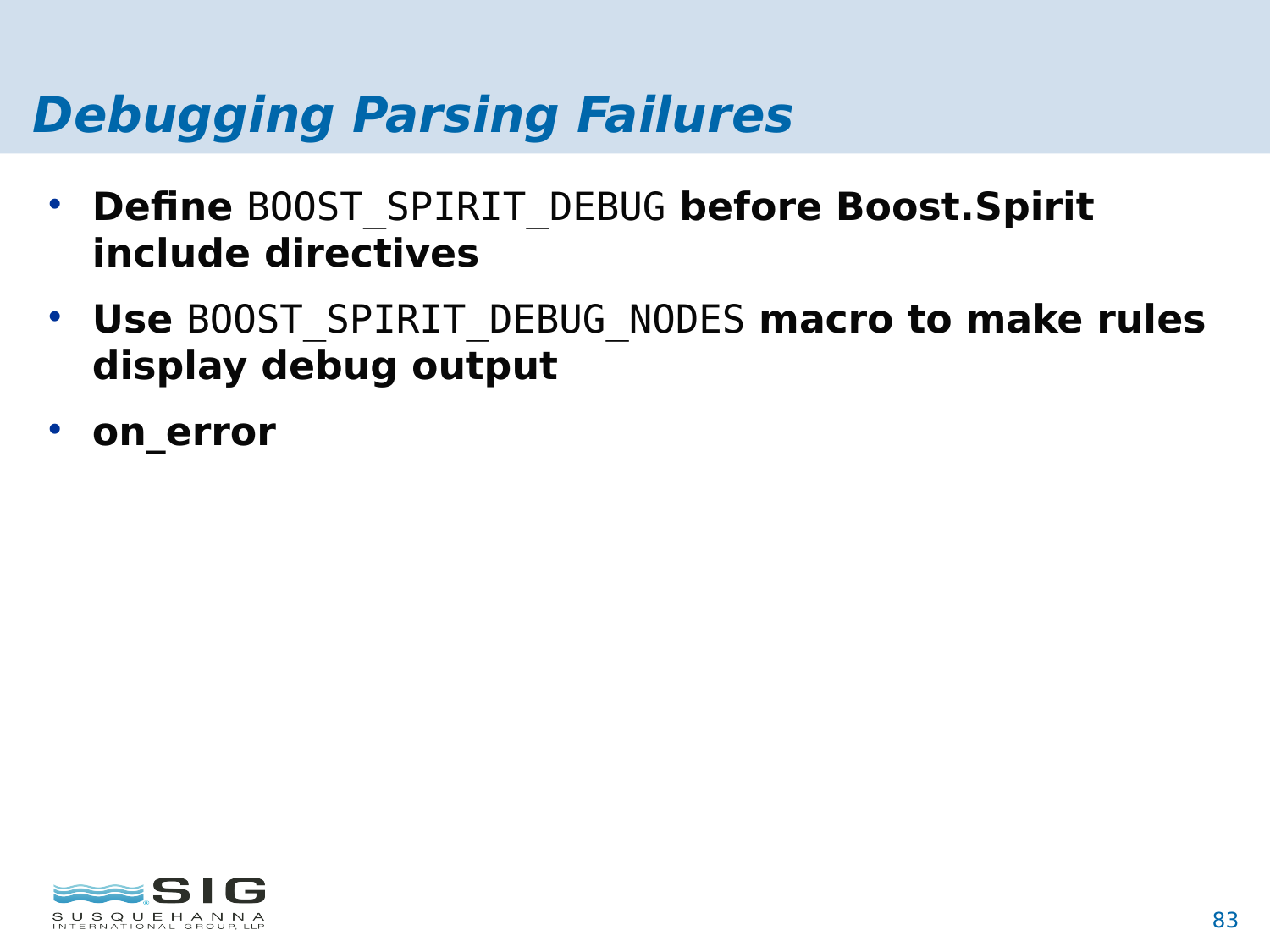

# Debugging Parsing Failures
Define BOOST_SPIRIT_DEBUG before Boost.Spirit include directives
Use BOOST_SPIRIT_DEBUG_NODES macro to make rules display debug output
on_error
83